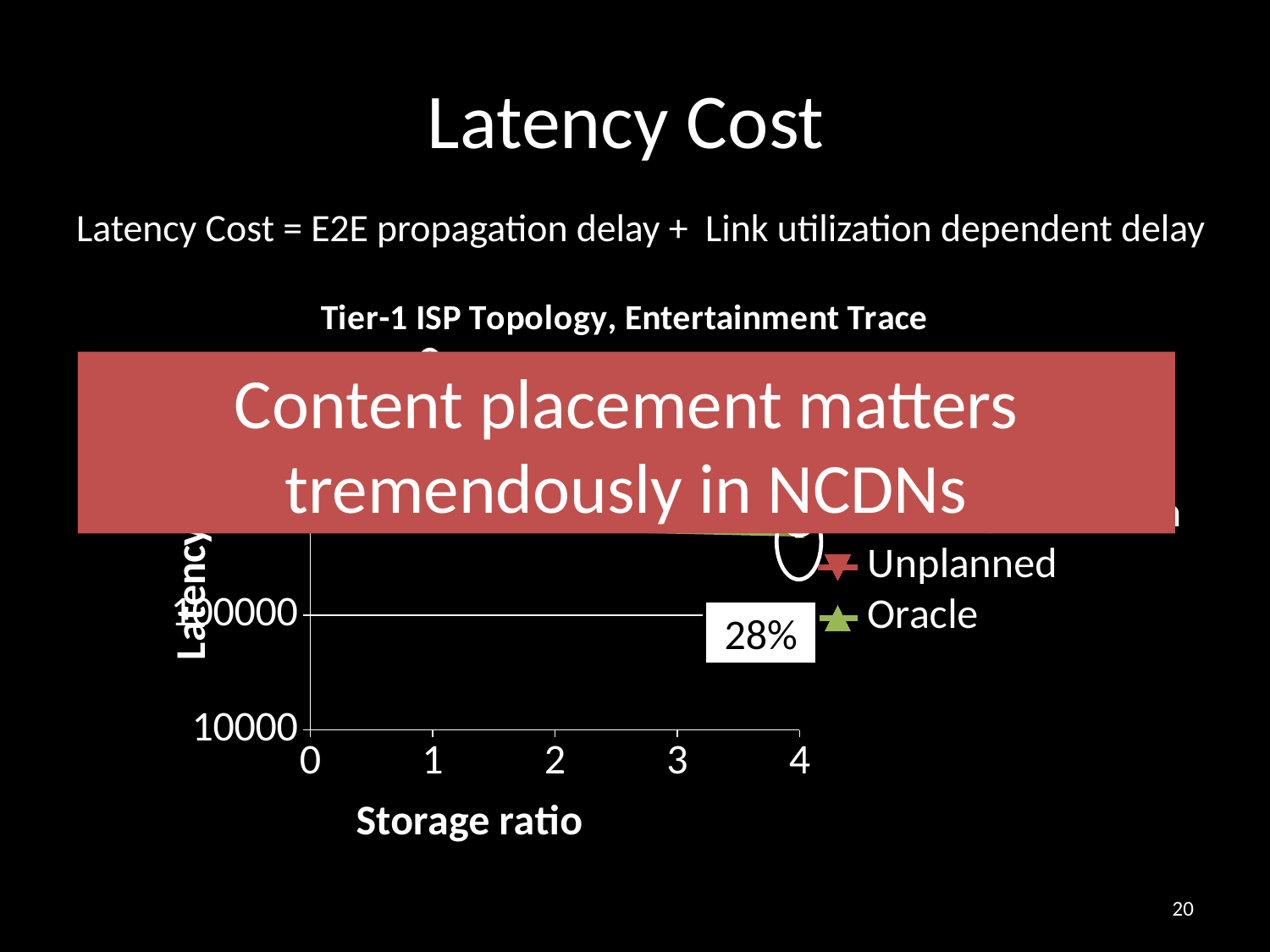

# Latency Cost
Latency Cost = E2E propagation delay +  Link utilization dependent delay

### Chart: Tier-1 ISP Topology, Entertainment Trace

| Category | Joint Optimization | Unplanned | Oracle |
|---|---|---|---|
Content placement matters tremendously in NCDNs

28%
20